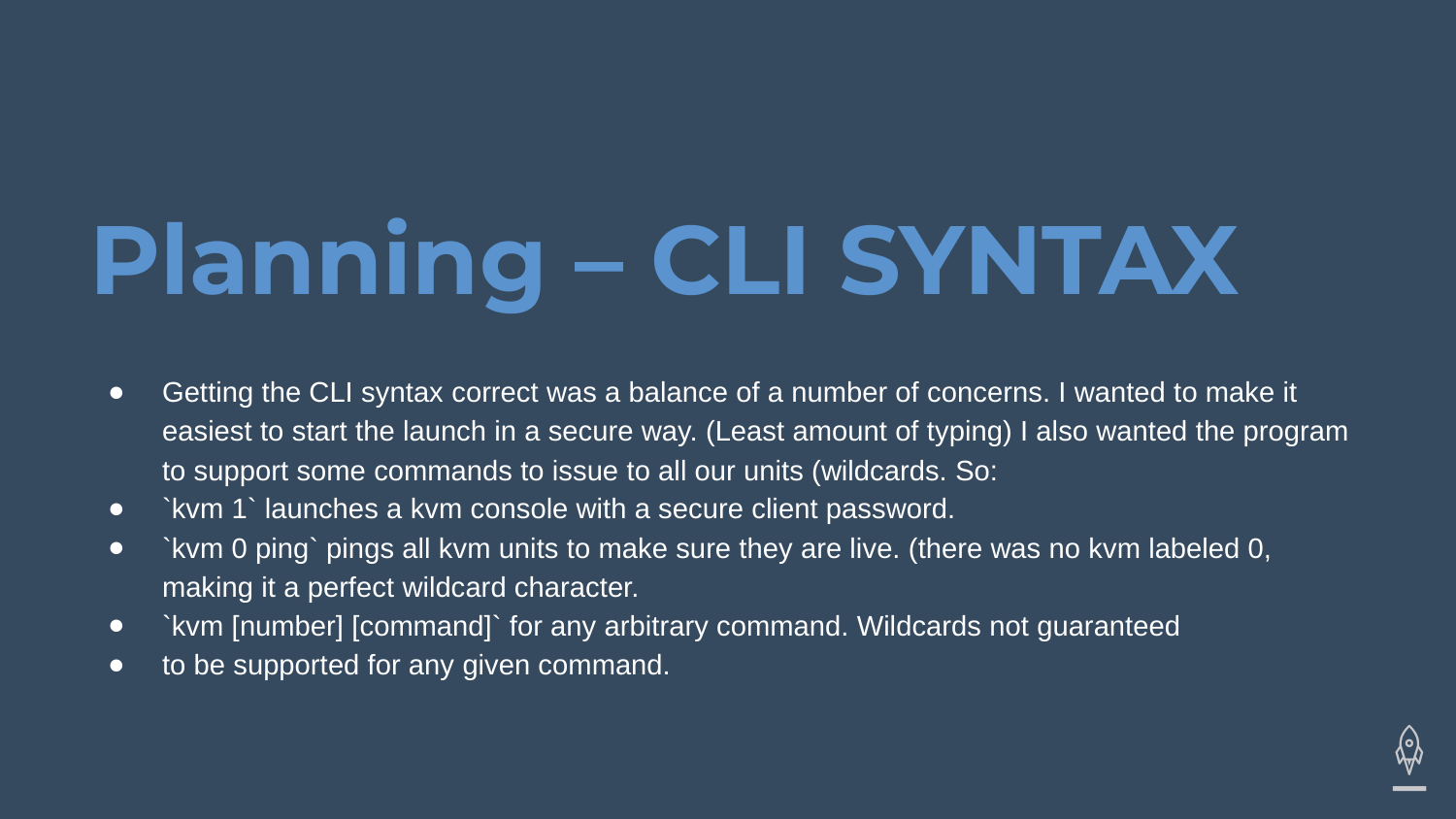

Planning – CLI SYNTAX
Getting the CLI syntax correct was a balance of a number of concerns. I wanted to make it easiest to start the launch in a secure way. (Least amount of typing) I also wanted the program to support some commands to issue to all our units (wildcards. So:
`kvm 1` launches a kvm console with a secure client password.
`kvm 0 ping` pings all kvm units to make sure they are live. (there was no kvm labeled 0, making it a perfect wildcard character.
`kvm [number] [command]` for any arbitrary command. Wildcards not guaranteed
to be supported for any given command.